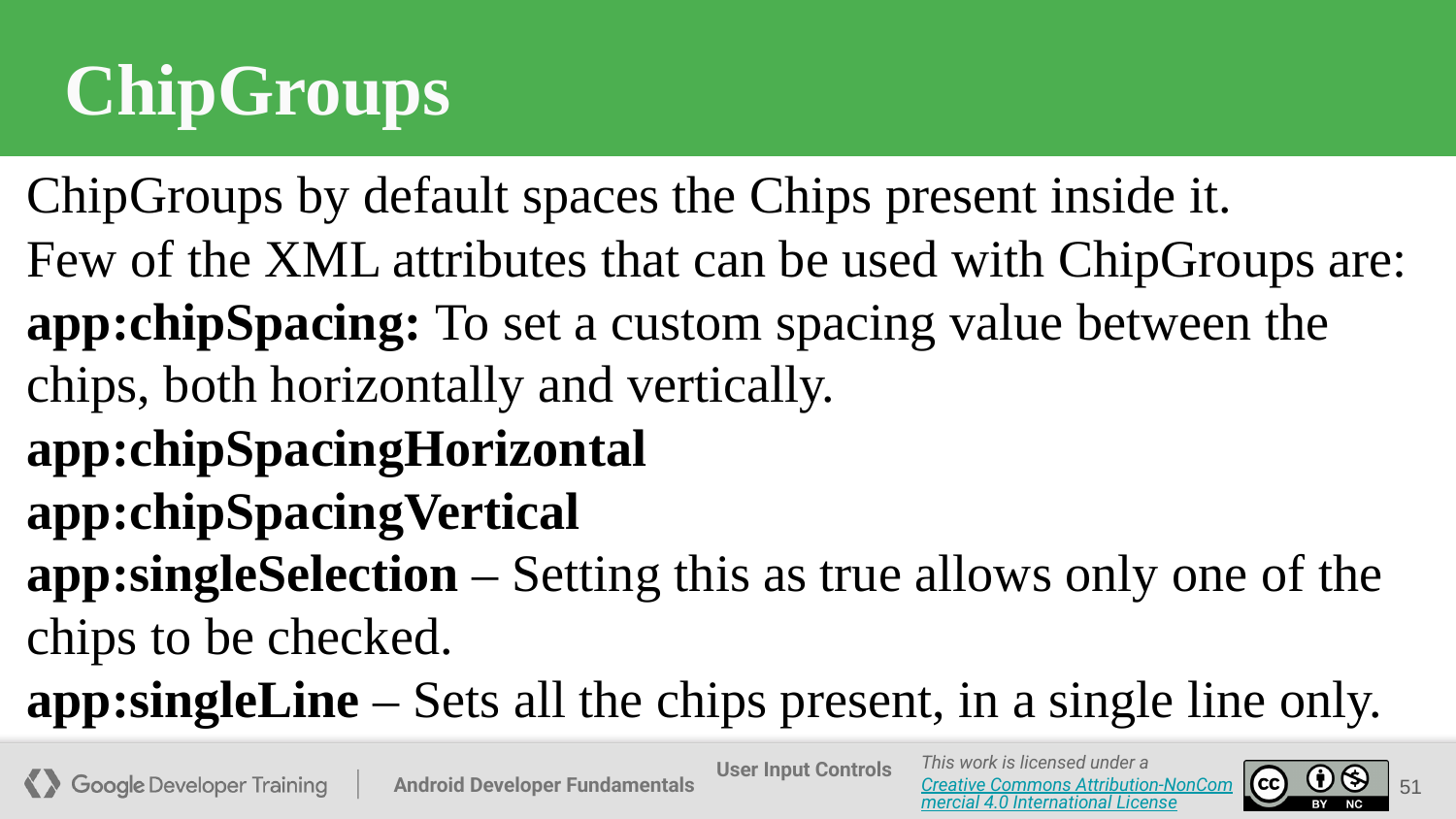

# ChipGroups
ChipGroups by default spaces the Chips present inside it.
Few of the XML attributes that can be used with ChipGroups are:
app:chipSpacing: To set a custom spacing value between the chips, both horizontally and vertically.
app:chipSpacingHorizontal
app:chipSpacingVertical
app:singleSelection – Setting this as true allows only one of the chips to be checked.
app:singleLine – Sets all the chips present, in a single line only.

51